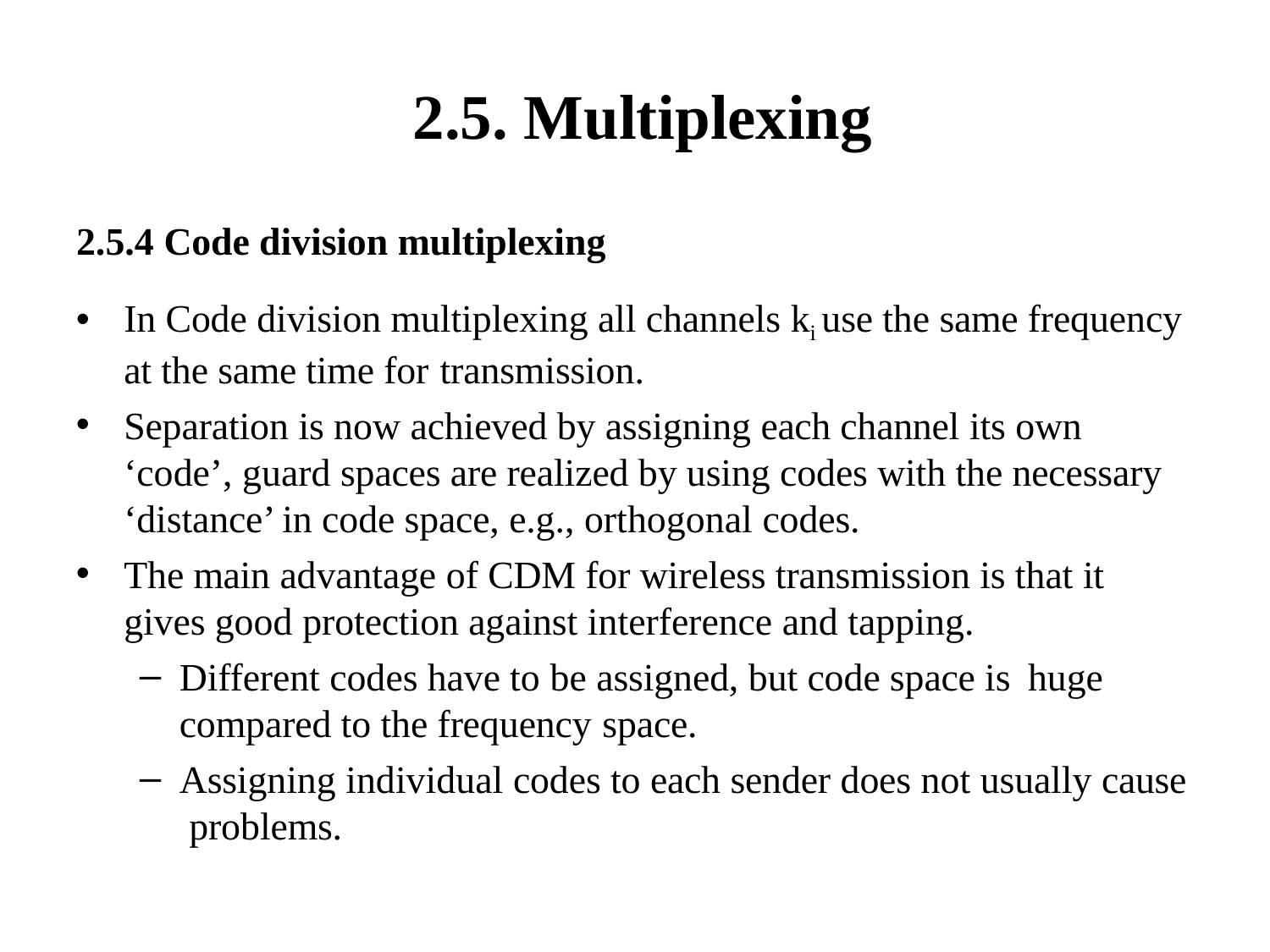

# 2.5. Multiplexing
2.5.4 Code division multiplexing
In Code division multiplexing all channels ki use the same frequency  at the same time for transmission.
Separation is now achieved by assigning each channel its own  ‘code’, guard spaces are realized by using codes with the necessary  ‘distance’ in code space, e.g., orthogonal codes.
The main advantage of CDM for wireless transmission is that it  gives good protection against interference and tapping.
Different codes have to be assigned, but code space is huge
compared to the frequency space.
Assigning individual codes to each sender does not usually cause  problems.